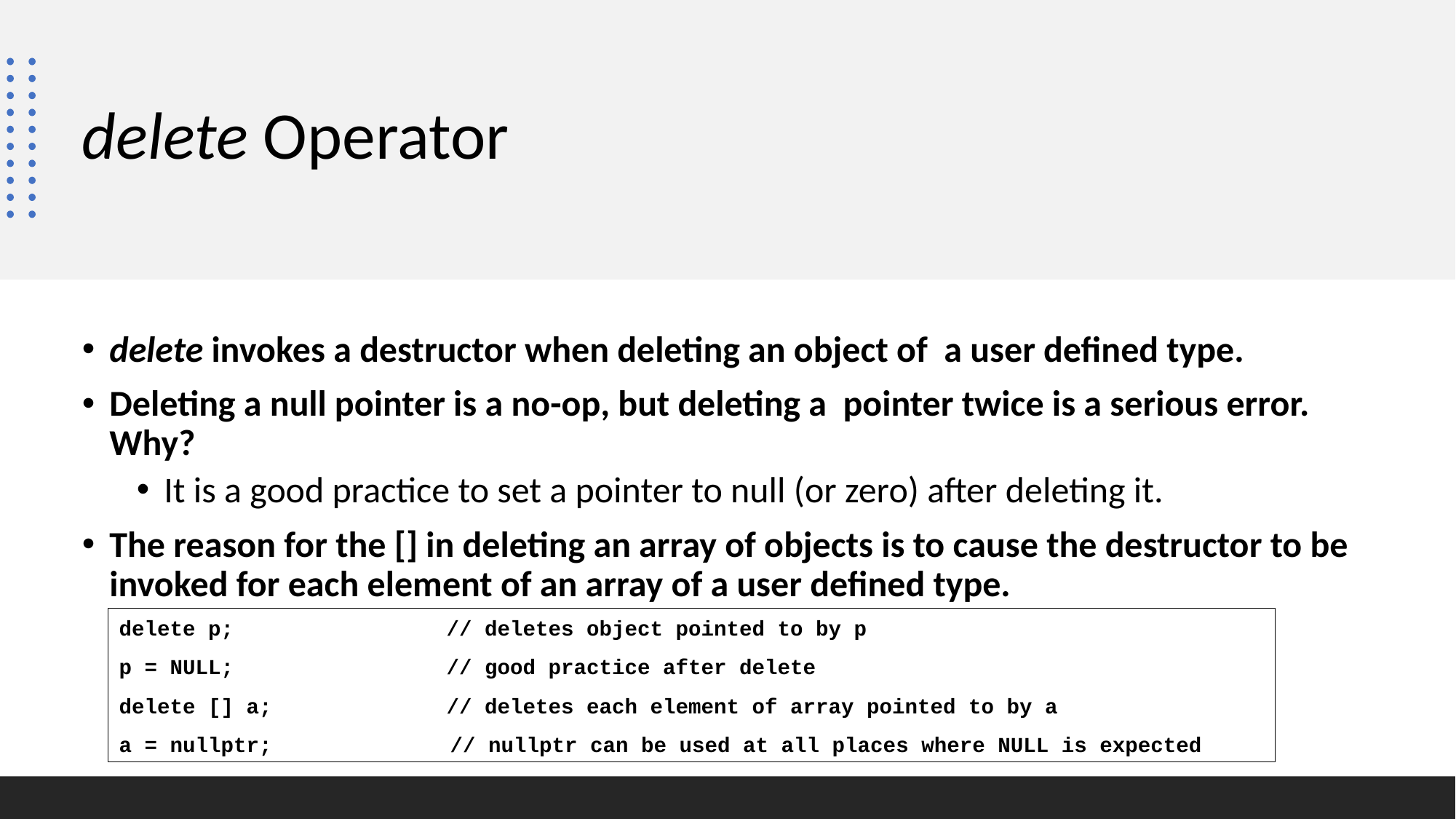

# delete Operator

delete invokes a destructor when deleting an object of  a user defined type.
Deleting a null pointer is a no-op, but deleting a  pointer twice is a serious error. Why?
It is a good practice to set a pointer to null (or zero) after deleting it.
The reason for the [] in deleting an array of objects is to cause the destructor to be invoked for each element of an array of a user defined type.

delete p;		// deletes object pointed to by p
p = NULL;		// good practice after delete
delete [] a;		// deletes each element of array pointed to by a
a = nullptr;              // nullptr can be used at all places where NULL is expected